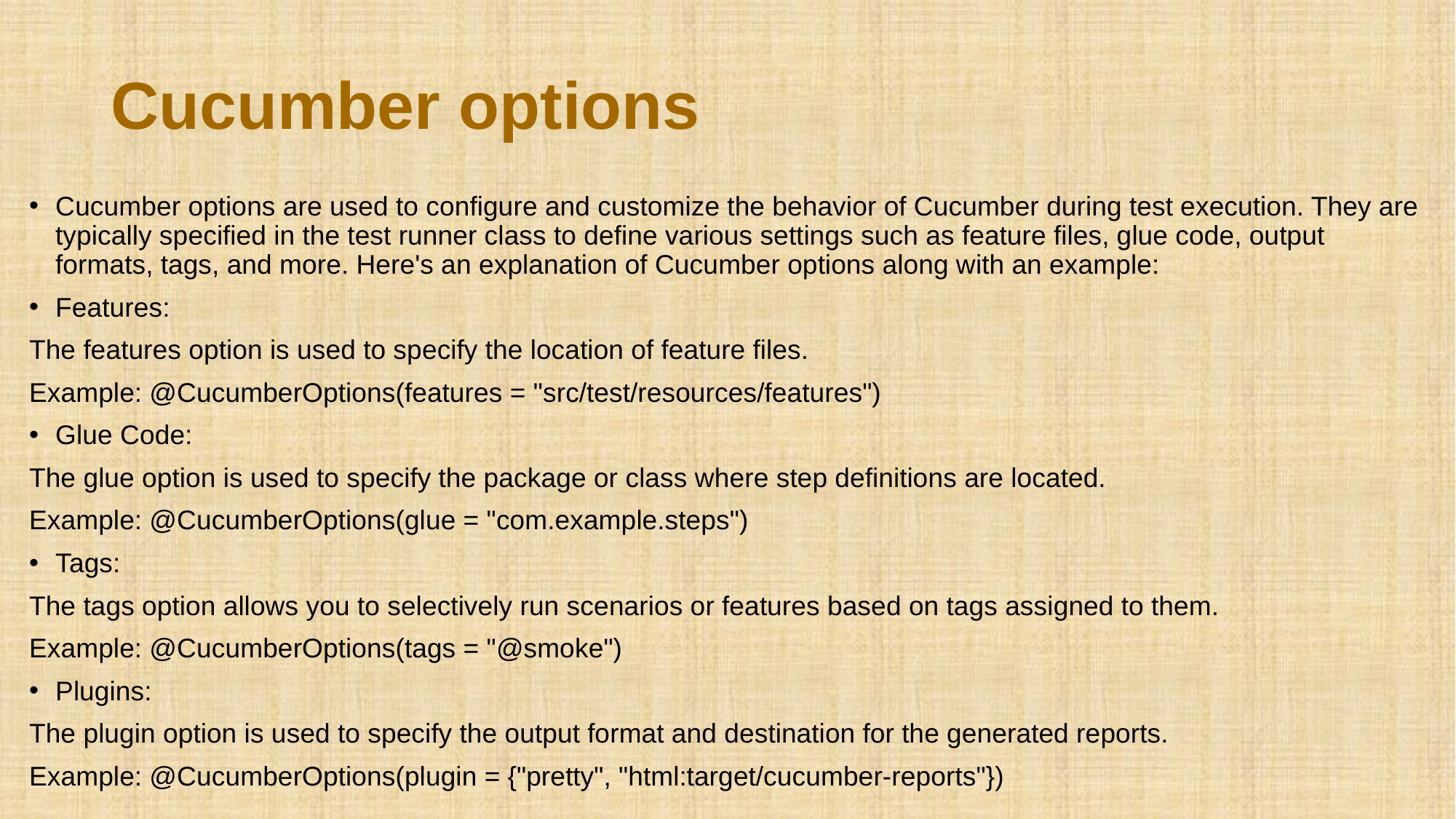

# Cucumber options
Cucumber options are used to configure and customize the behavior of Cucumber during test execution. They are typically specified in the test runner class to define various settings such as feature files, glue code, output formats, tags, and more. Here's an explanation of Cucumber options along with an example:
Features:
The features option is used to specify the location of feature files.
Example: @CucumberOptions(features = "src/test/resources/features")
Glue Code:
The glue option is used to specify the package or class where step definitions are located.
Example: @CucumberOptions(glue = "com.example.steps")
Tags:
The tags option allows you to selectively run scenarios or features based on tags assigned to them.
Example: @CucumberOptions(tags = "@smoke")
Plugins:
The plugin option is used to specify the output format and destination for the generated reports.
Example: @CucumberOptions(plugin = {"pretty", "html:target/cucumber-reports"})